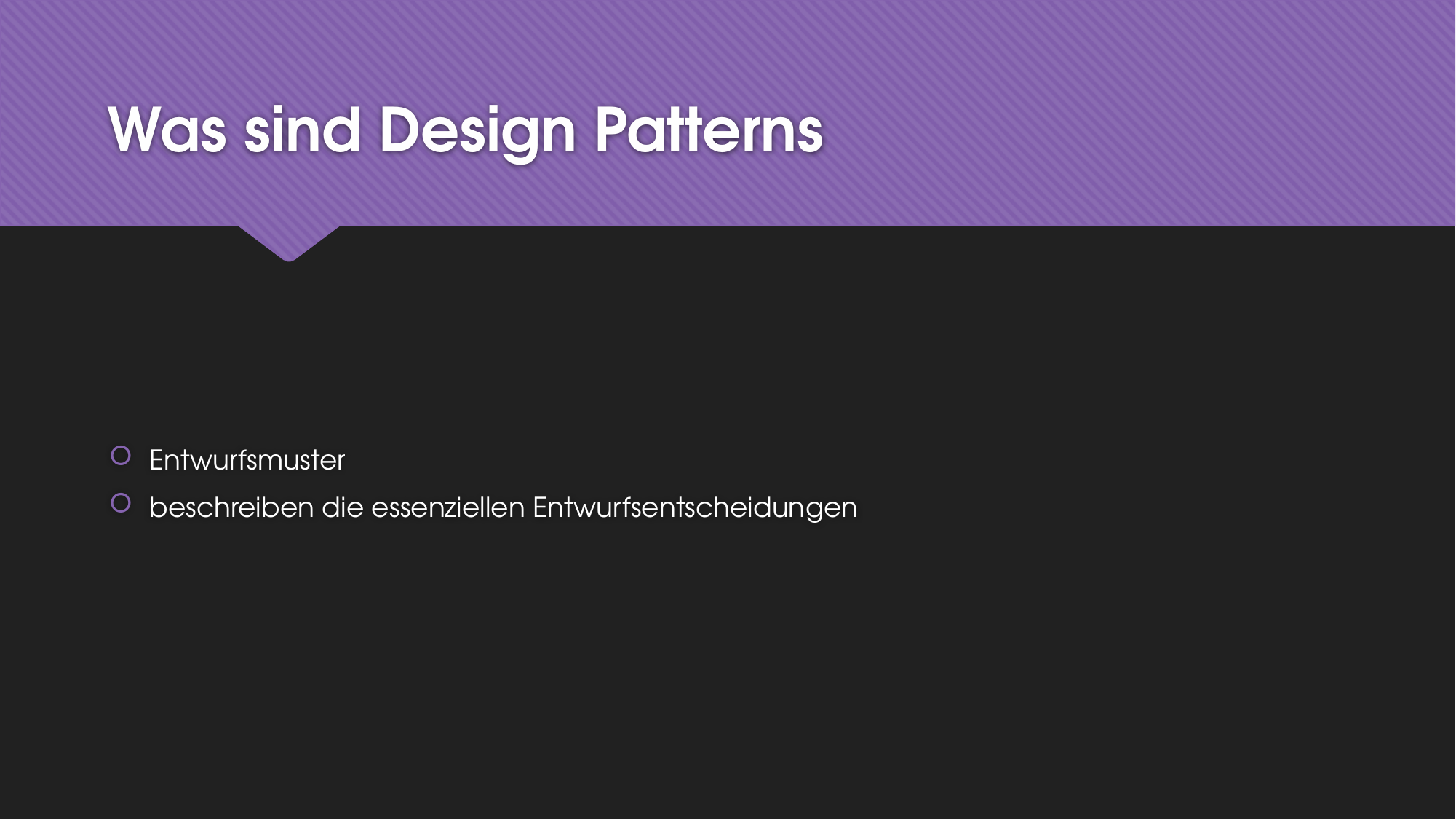

# Was sind Design Patterns
Entwurfsmuster
beschreiben die essenziellen Entwurfsentscheidungen